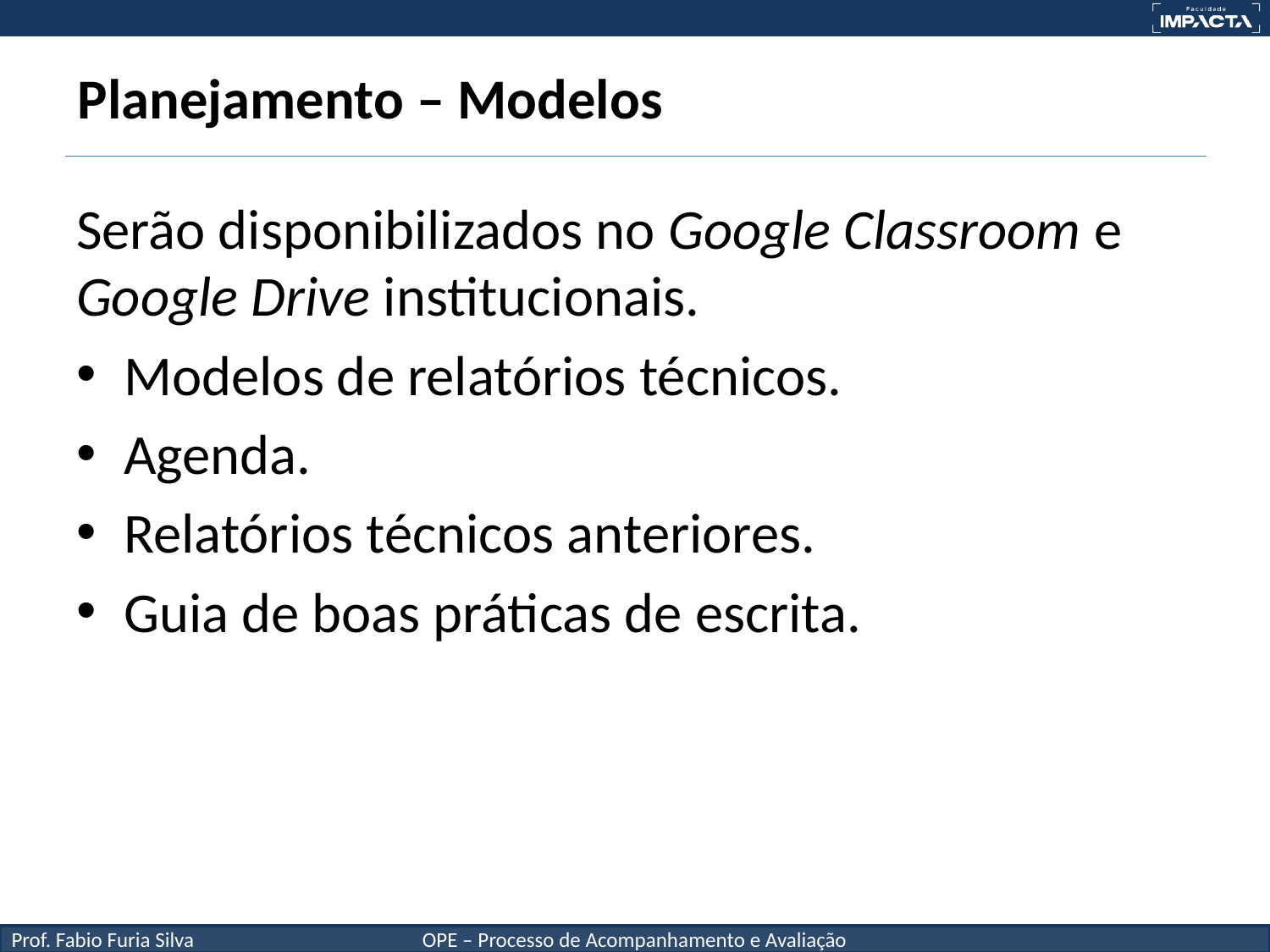

# Planejamento – Modelos
Serão disponibilizados no Google Classroom e Google Drive institucionais.
Modelos de relatórios técnicos.
Agenda.
Relatórios técnicos anteriores.
Guia de boas práticas de escrita.